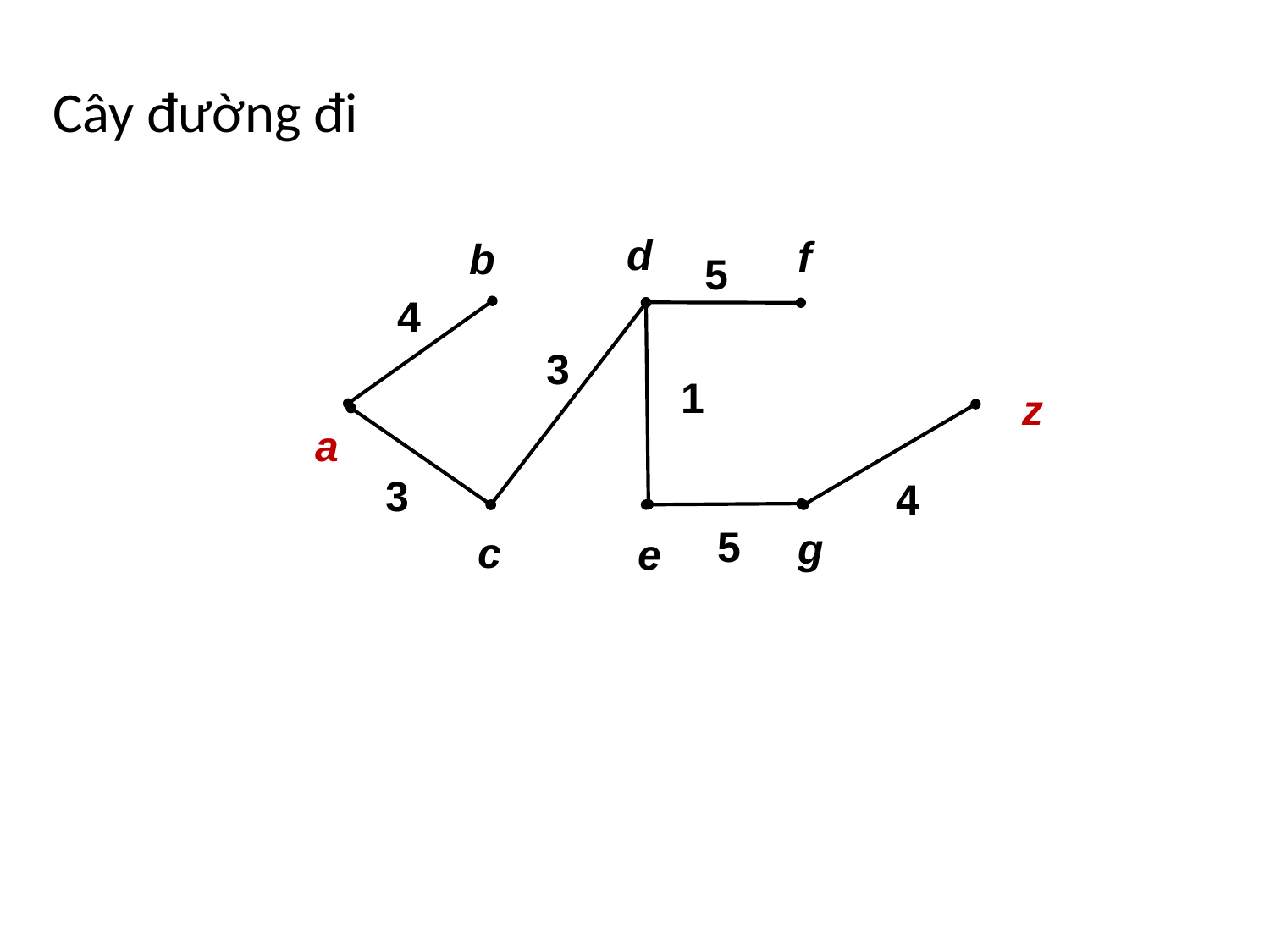

Cây đường đi

d
f
b
5
4

3
1
z

a
3
4

5
g
c
e